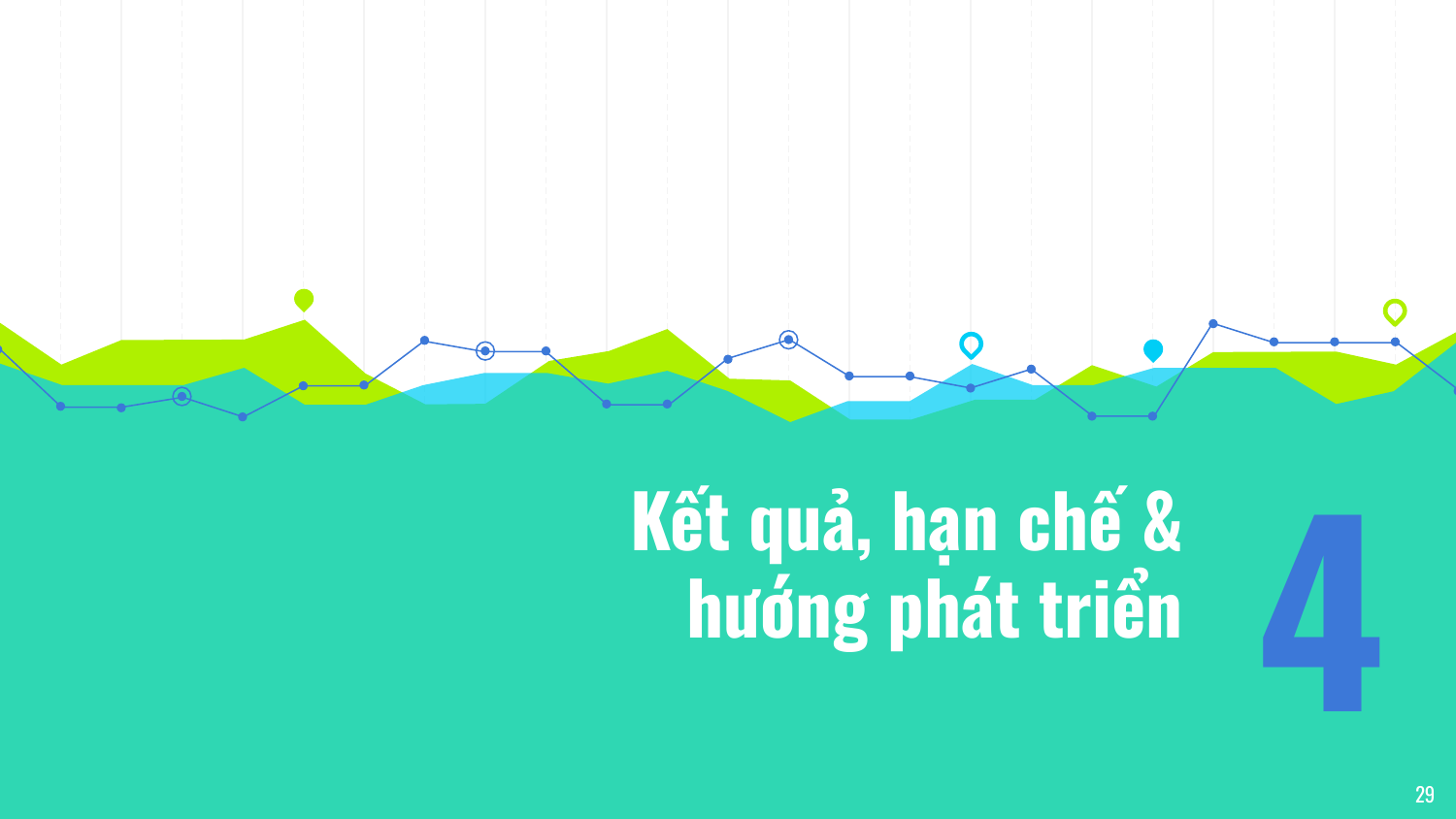

# Kết quả, hạn chế & hướng phát triển
4
29